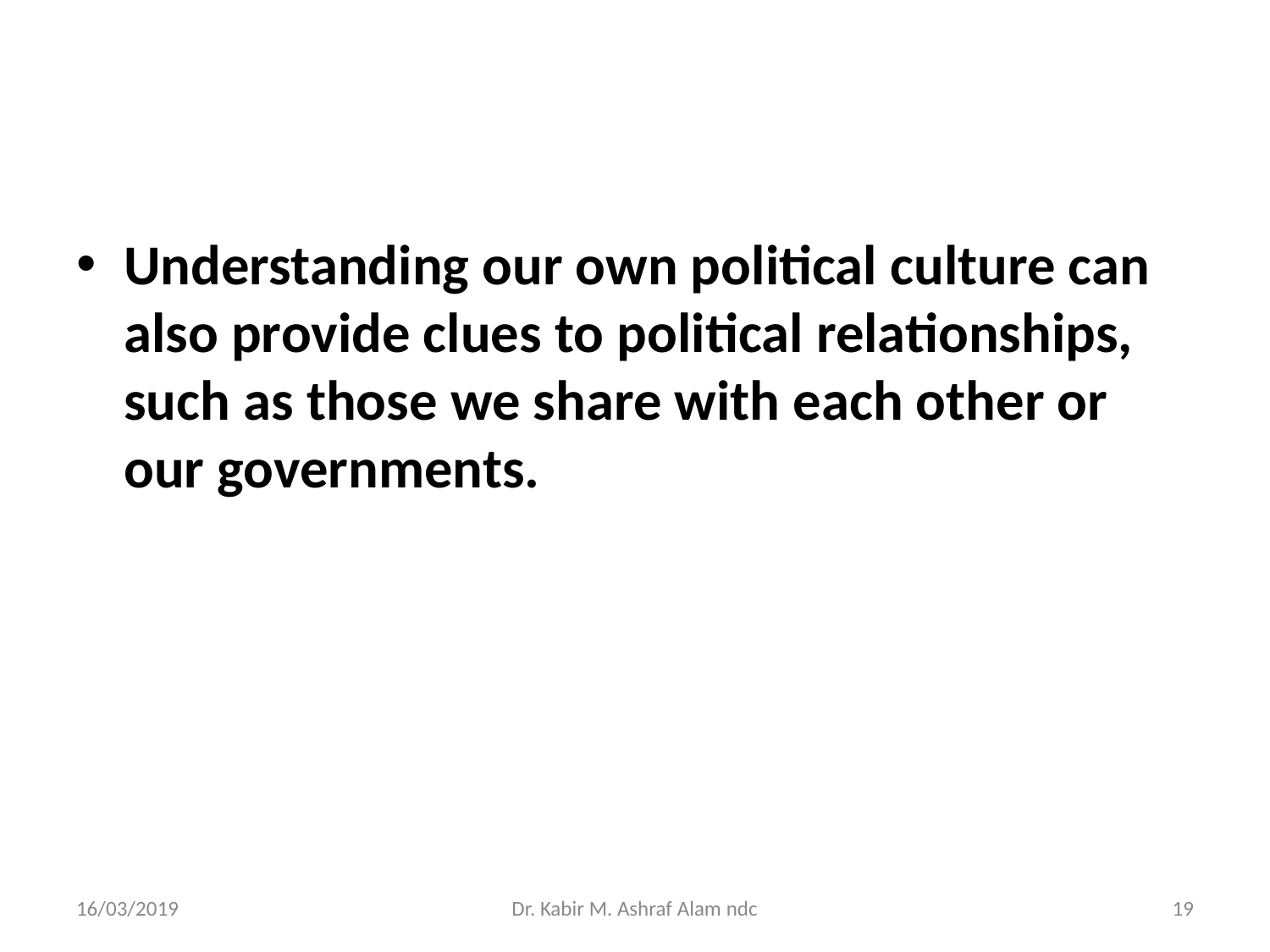

#
Understanding our own political culture can also provide clues to political relationships, such as those we share with each other or our governments.

16/03/2019
Dr. Kabir M. Ashraf Alam ndc
19